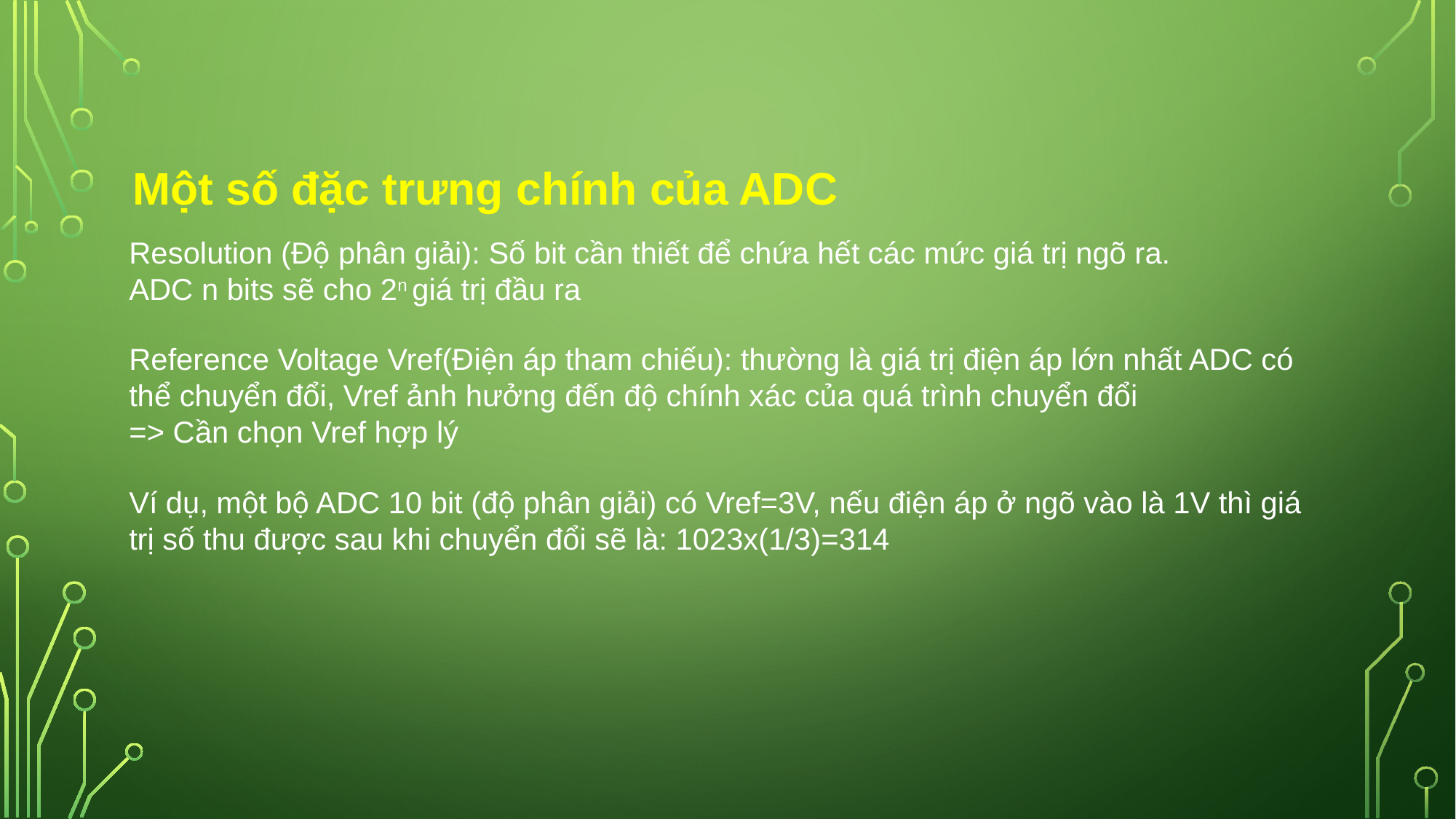

Một số đặc trưng chính của ADC
Resolution (Độ phân giải): Số bit cần thiết để chứa hết các mức giá trị ngõ ra. ADC n bits sẽ cho 2n giá trị đầu ra
Reference Voltage Vref(Điện áp tham chiếu): thường là giá trị điện áp lớn nhất ADC có thể chuyển đổi, Vref ảnh hưởng đến độ chính xác của quá trình chuyển đổi
=> Cần chọn Vref hợp lý
Ví dụ, một bộ ADC 10 bit (độ phân giải) có Vref=3V, nếu điện áp ở ngõ vào là 1V thì giá trị số thu được sau khi chuyển đổi sẽ là: 1023x(1/3)=314